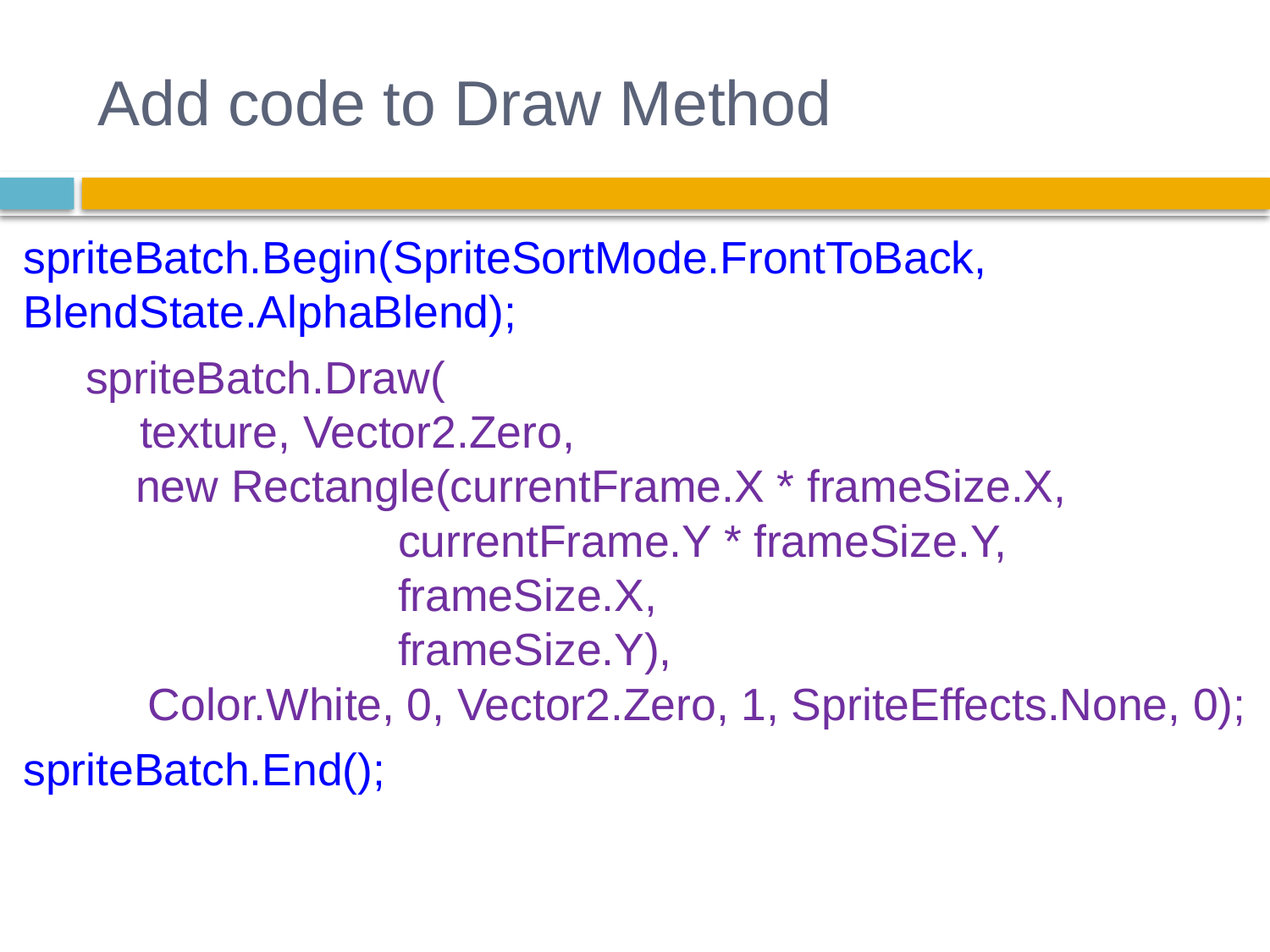

# Add code to Draw Method
spriteBatch.Begin(SpriteSortMode.FrontToBack, 						BlendState.AlphaBlend);
     spriteBatch.Draw(
	texture, Vector2.Zero,
         new Rectangle(currentFrame.X * frameSize.X,
                              currentFrame.Y * frameSize.Y,
                              frameSize.X,
                              frameSize.Y),
          Color.White, 0, Vector2.Zero, 1, SpriteEffects.None, 0);
spriteBatch.End();